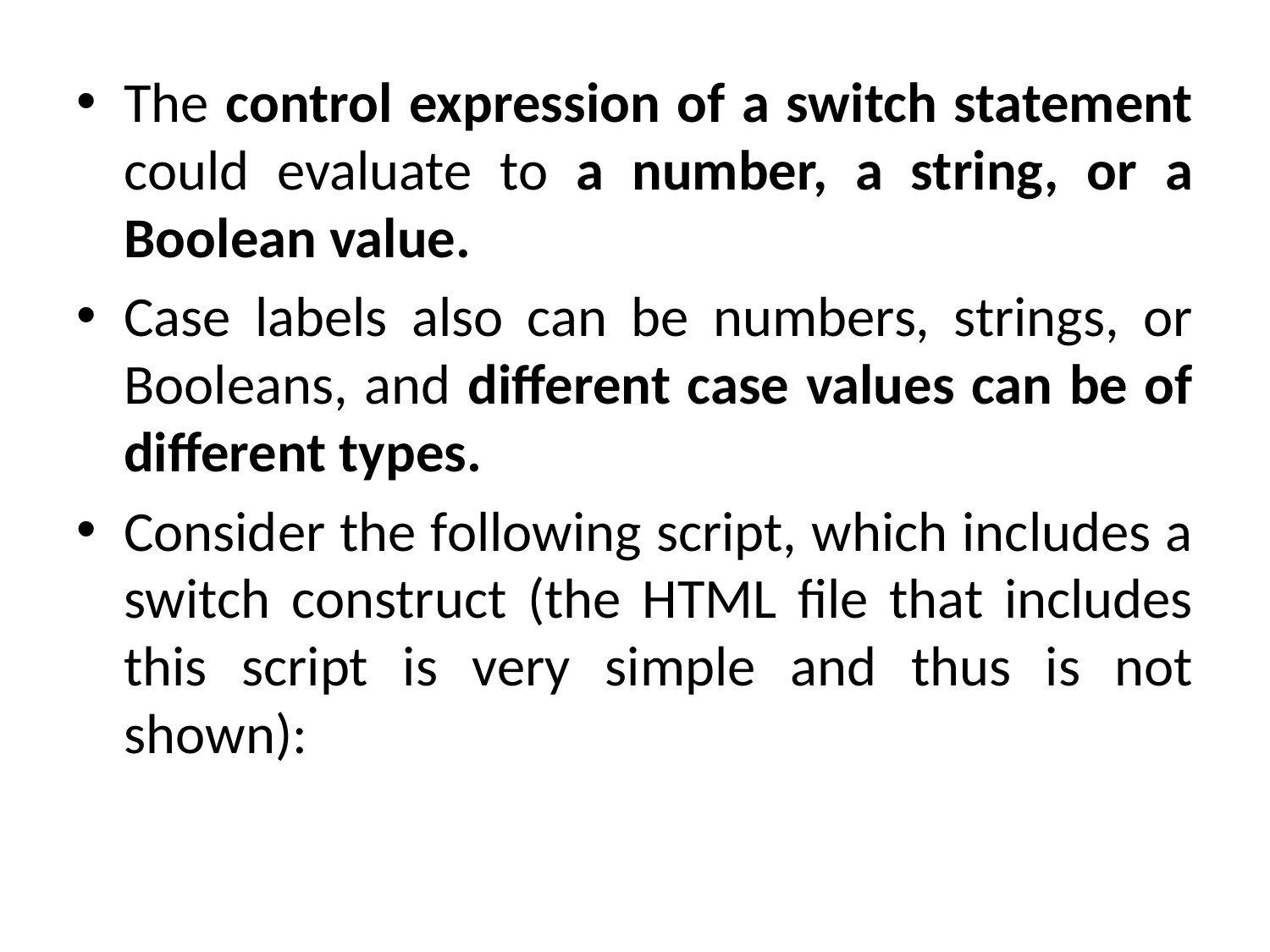

The control expression of a switch statement could evaluate to a number, a string, or a Boolean value.
Case labels also can be numbers, strings, or Booleans, and different case values can be of different types.
Consider the following script, which includes a switch construct (the HTML file that includes this script is very simple and thus is not shown):